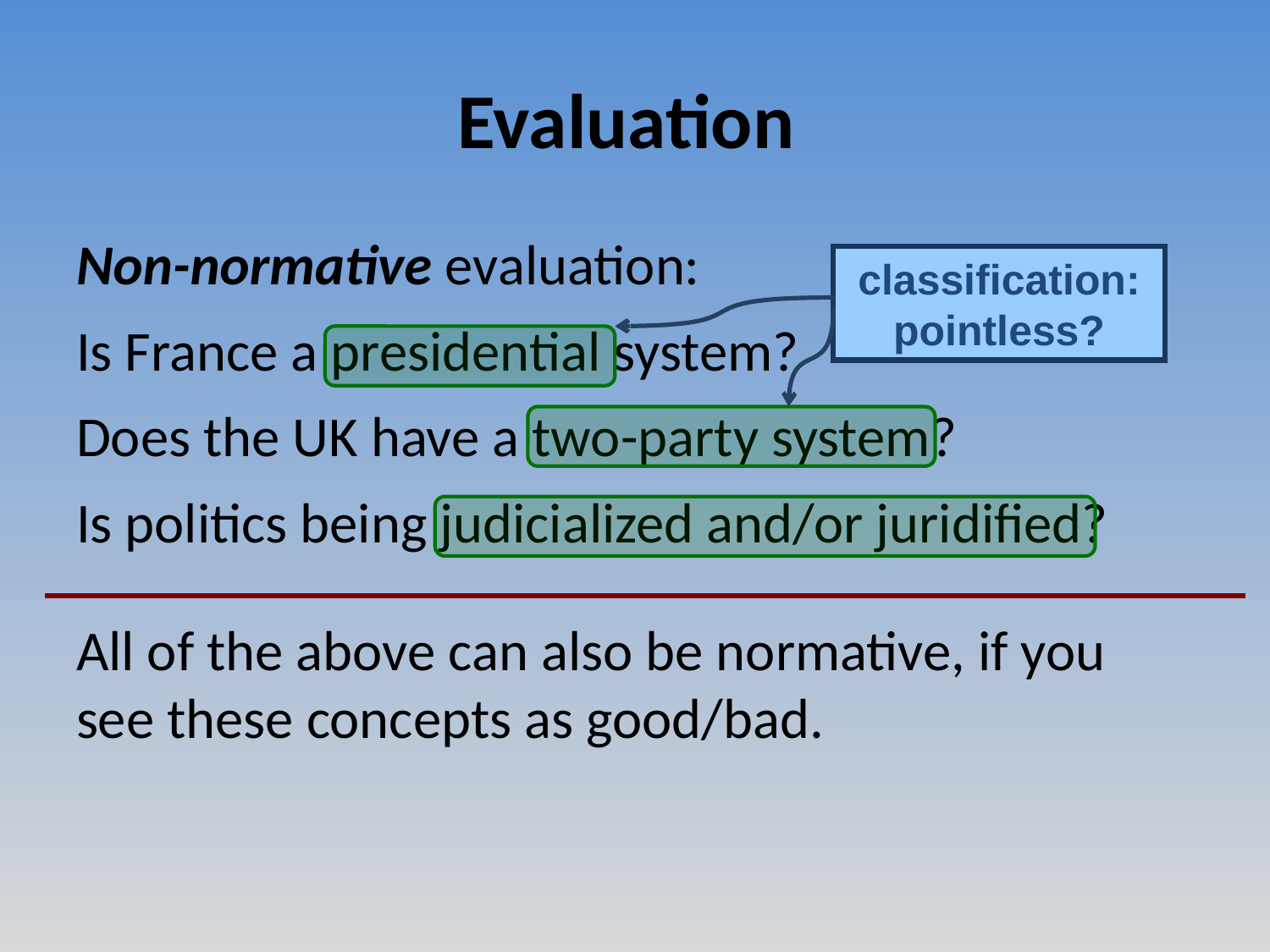

# Evaluation
Non-normative evaluation:
Is France a presidential system?
Does the UK have a two-party system?
Is politics being judicialized and/or juridified?

All of the above can also be normative, if you see these concepts as good/bad.

classification: pointless?